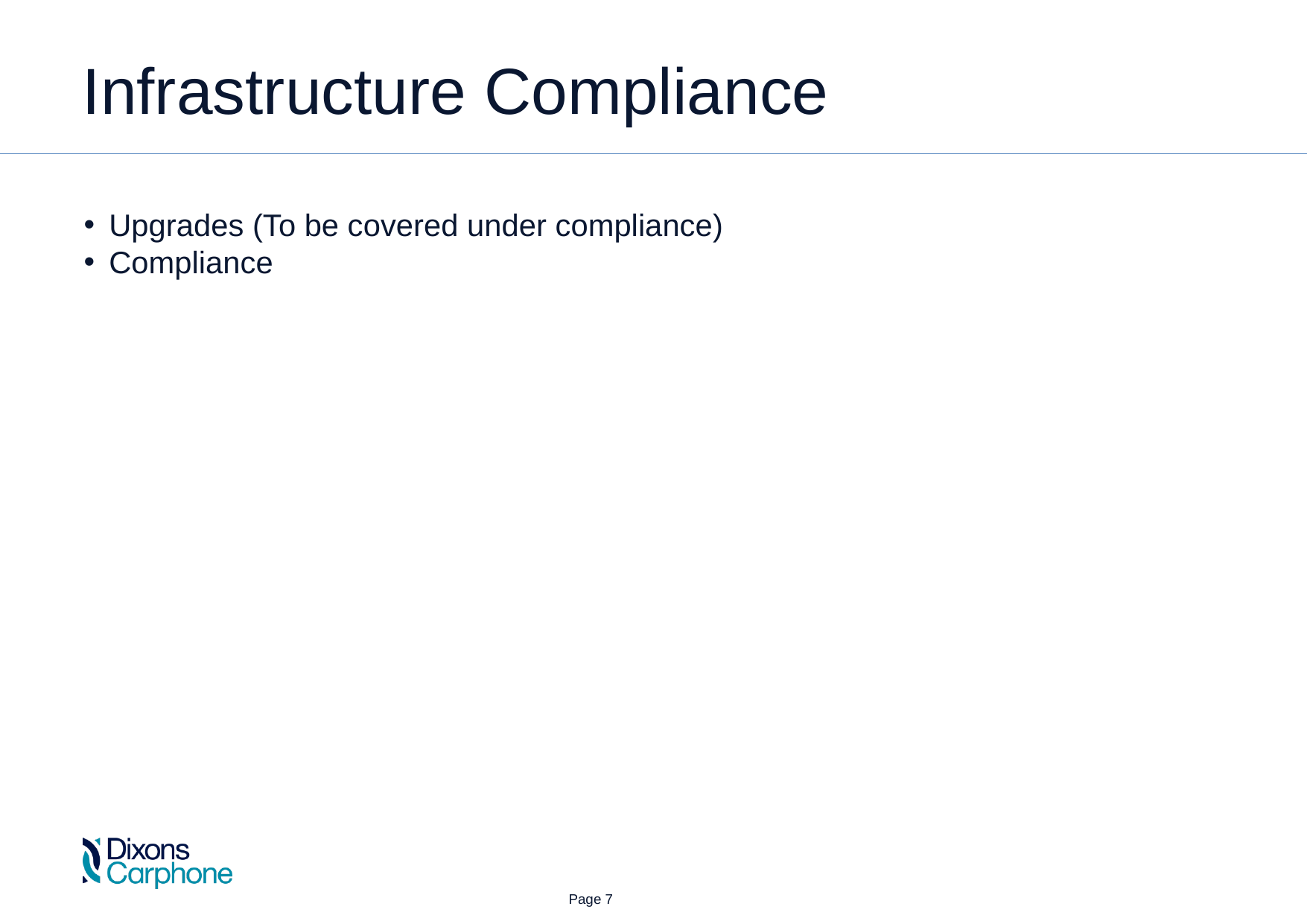

Infrastructure Compliance

Upgrades (To be covered under compliance)
Compliance
 Page 7